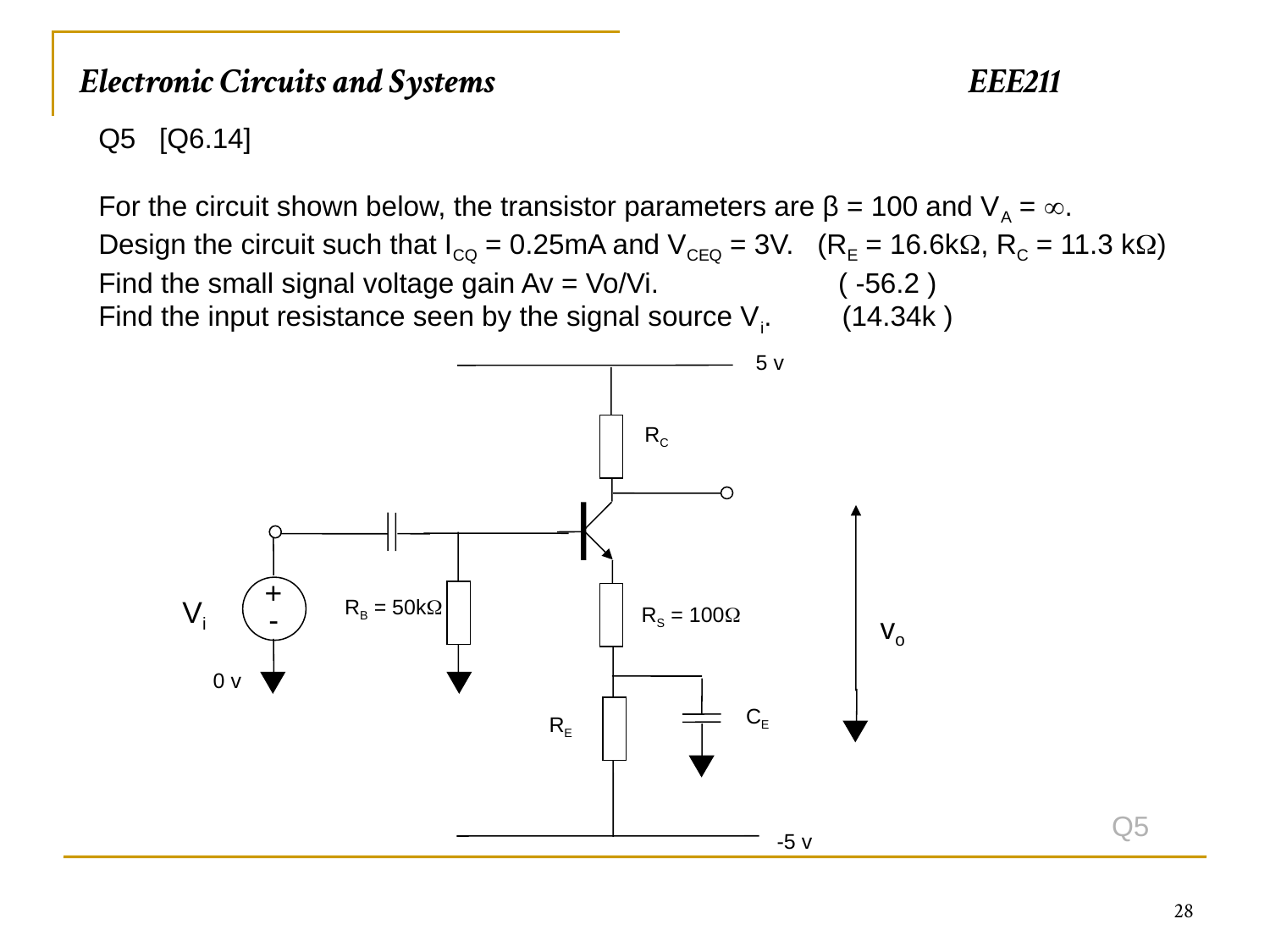

# Electronic Circuits and Systems			   	EEE211
Q5   [Q6.14]

For the circuit shown below, the transistor parameters are β = 100 and VA = ∞.
Design the circuit such that ICQ = 0.25mA and VCEQ = 3V.   (RE = 16.6kΩ, RC = 11.3 kΩ)
Find the small signal voltage gain Av = Vo/Vi.                       ( -56.2 )
Find the input resistance seen by the signal source Vi.         (14.34k )
5 v

RC

+

-

Vi
RB = 50kΩ
RS = 100Ω
vo

0 v

CE

RE

-5 v

 Q5
28